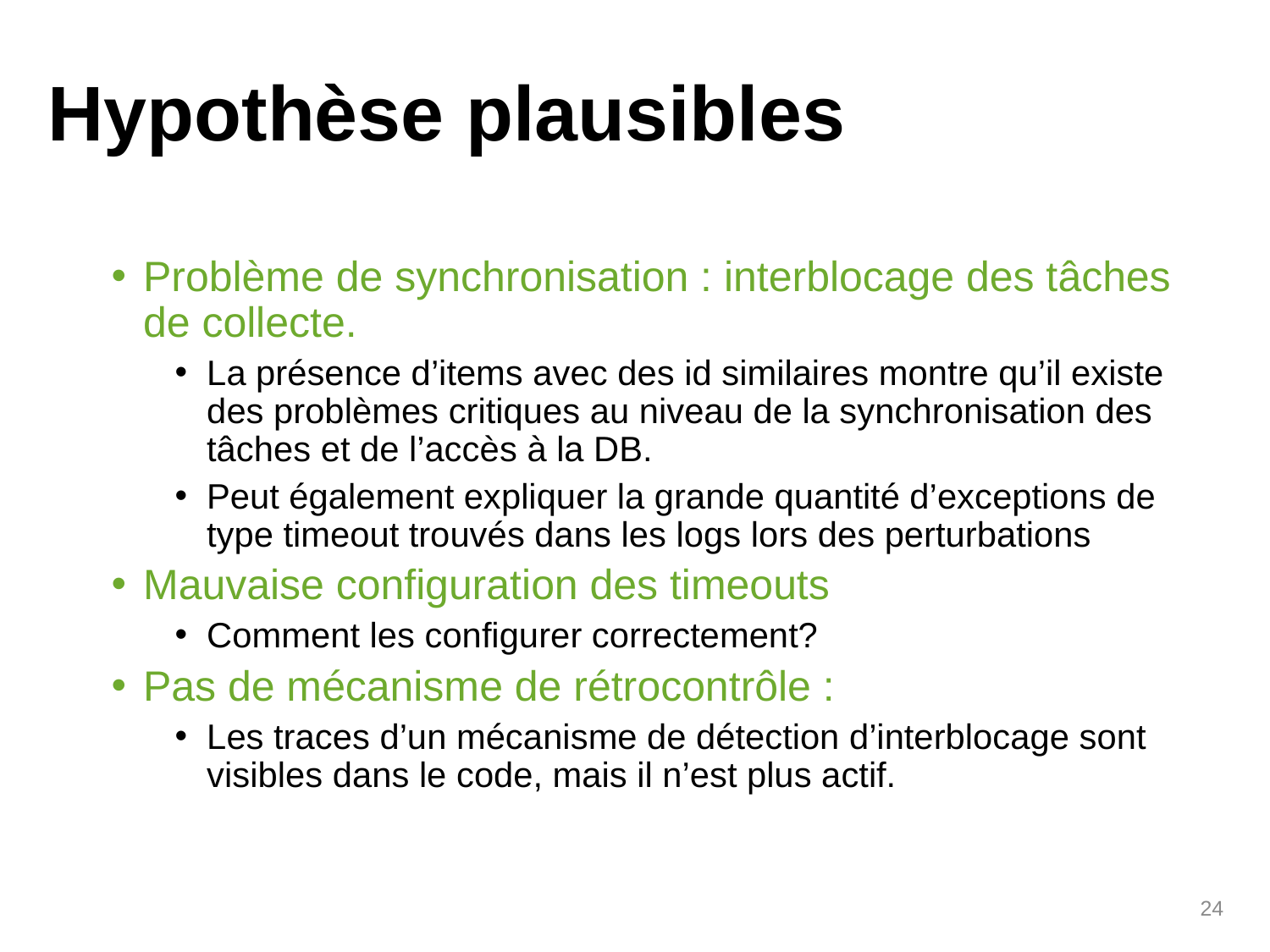

# Hypothèse plausibles
Problème de synchronisation : interblocage des tâches de collecte.
La présence d’items avec des id similaires montre qu’il existe des problèmes critiques au niveau de la synchronisation des tâches et de l’accès à la DB.
Peut également expliquer la grande quantité d’exceptions de type timeout trouvés dans les logs lors des perturbations
Mauvaise configuration des timeouts
Comment les configurer correctement?
Pas de mécanisme de rétrocontrôle :
Les traces d’un mécanisme de détection d’interblocage sont visibles dans le code, mais il n’est plus actif.

24